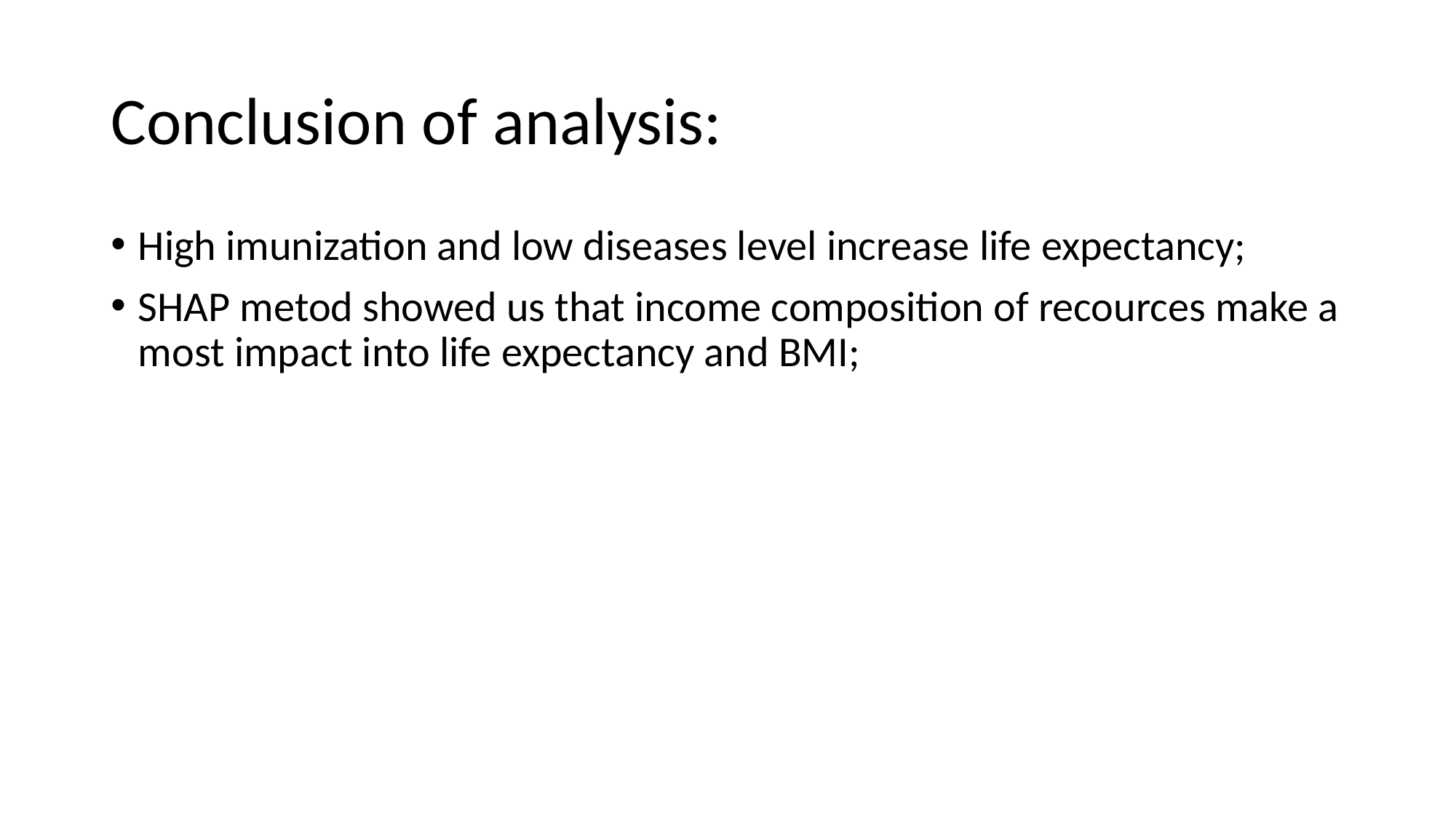

# Conclusion of analysis:
High imunization and low diseases level increase life expectancy;
SHAP metod showed us that income composition of recources make a most impact into life expectancy and BMI;